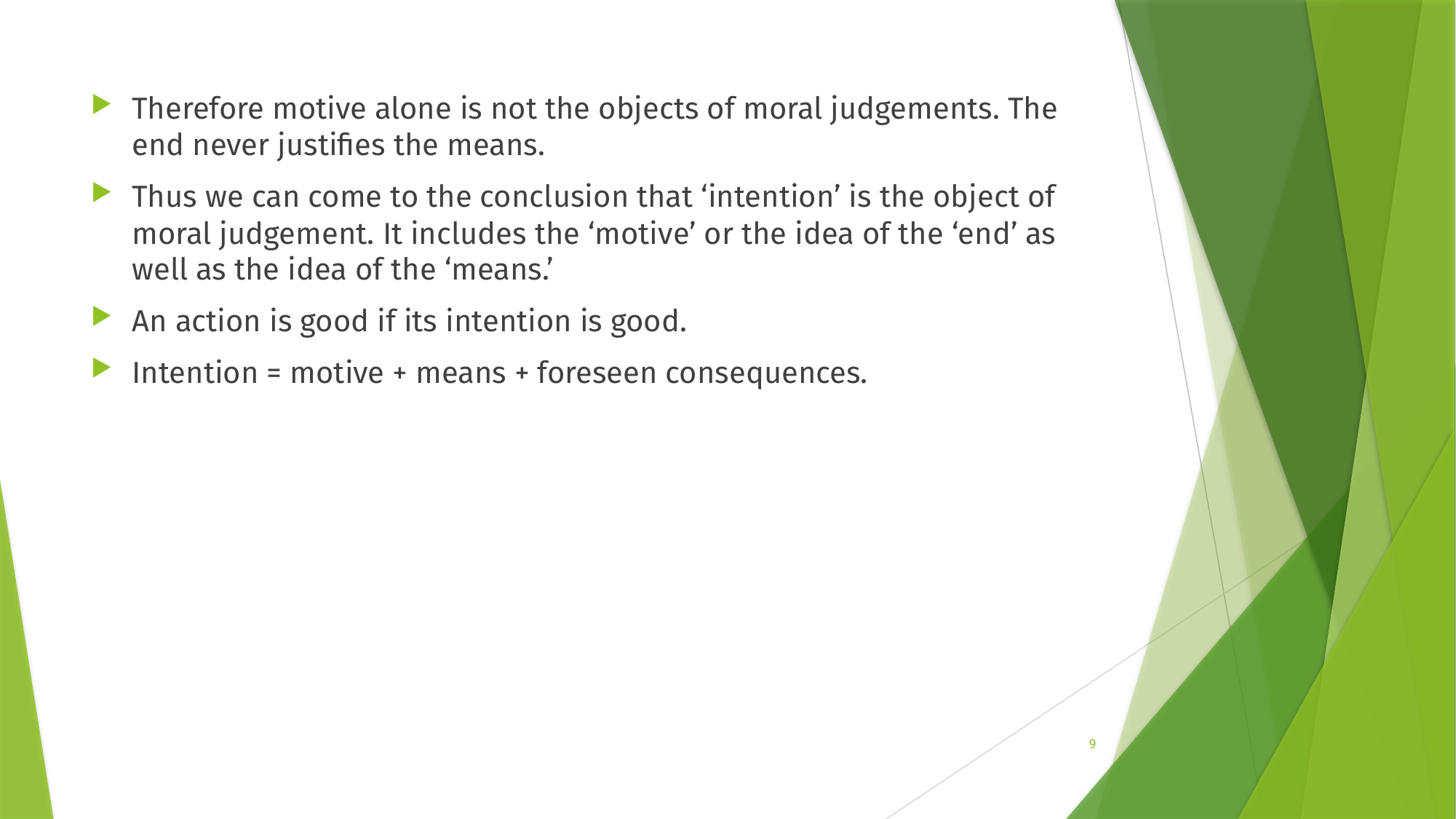

Therefore motive alone is not the objects of moral judgements. The end never justifies the means.
Thus we can come to the conclusion that ‘intention’ is the object of moral judgement. It includes the ‘motive’ or the idea of the ‘end’ as well as the idea of the ‘means.’
An action is good if its intention is good.
Intention = motive + means + foreseen consequences.

9